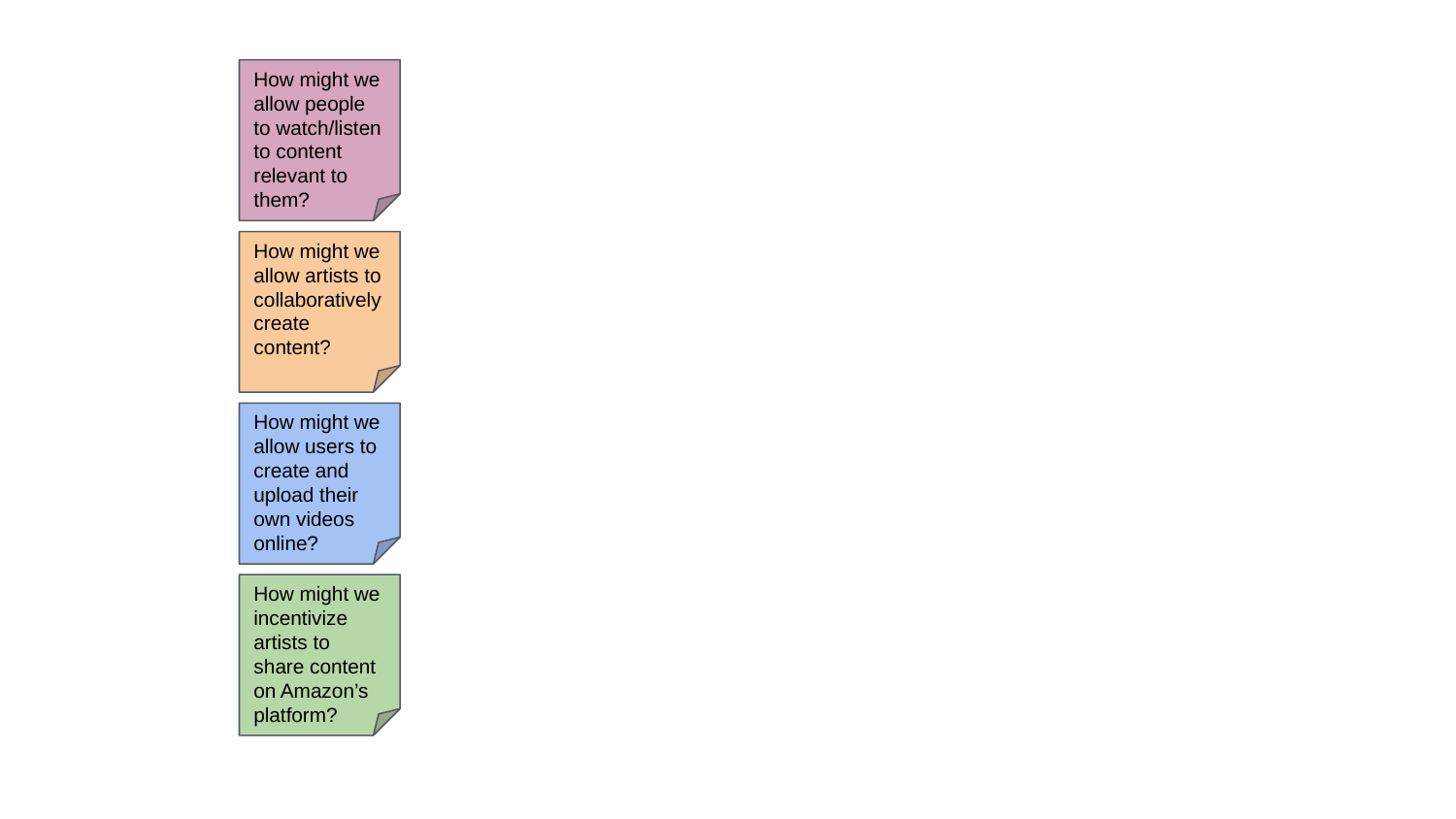

How might we allow people to watch/listen to content relevant to them?

How might we allow artists to collaboratively create content?

How might we allow users to create and upload their own videos online?

How might we incentivize artists to share content on Amazon’s platform?